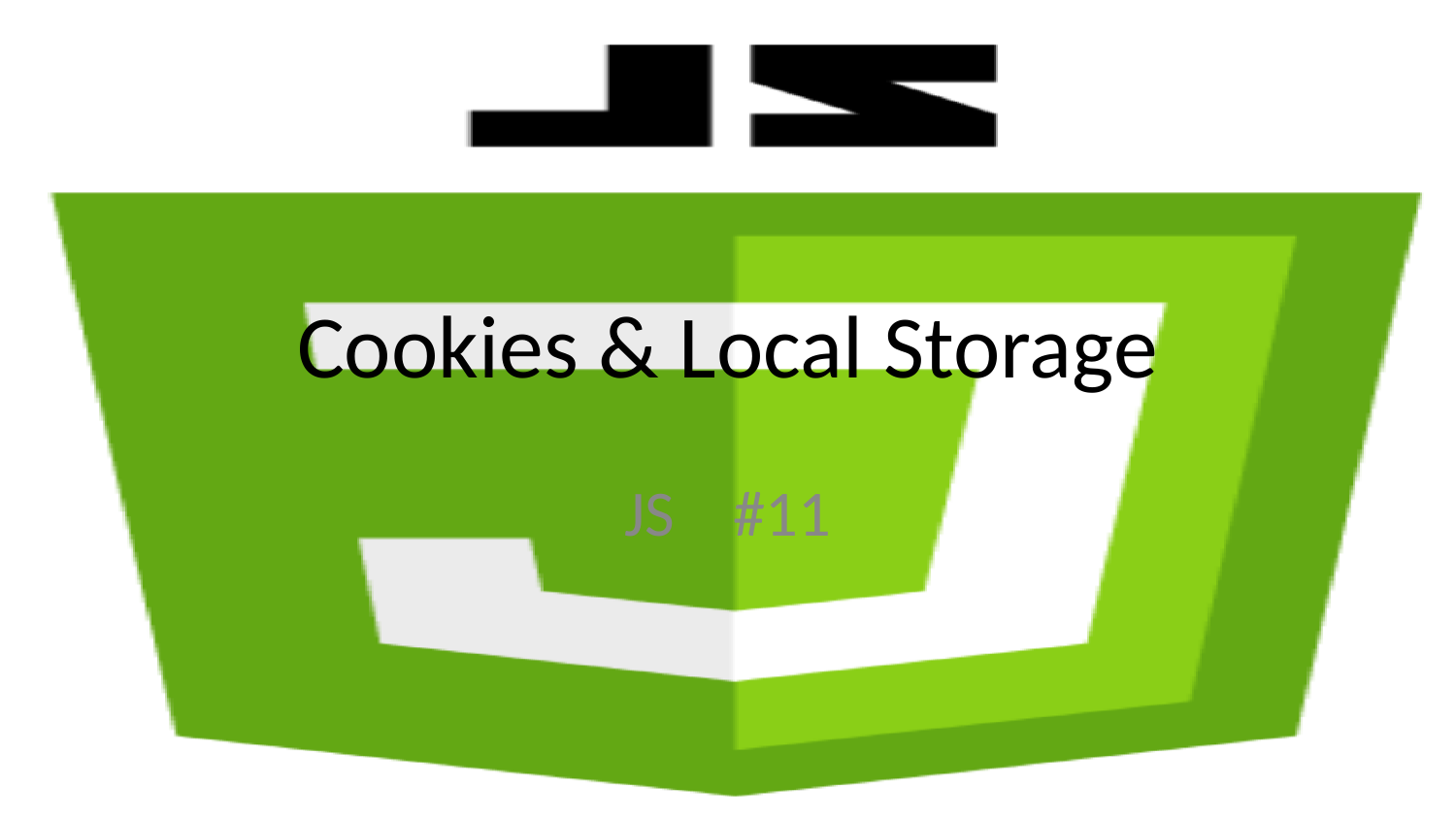

# Cookies & Local Storage
JS    #11